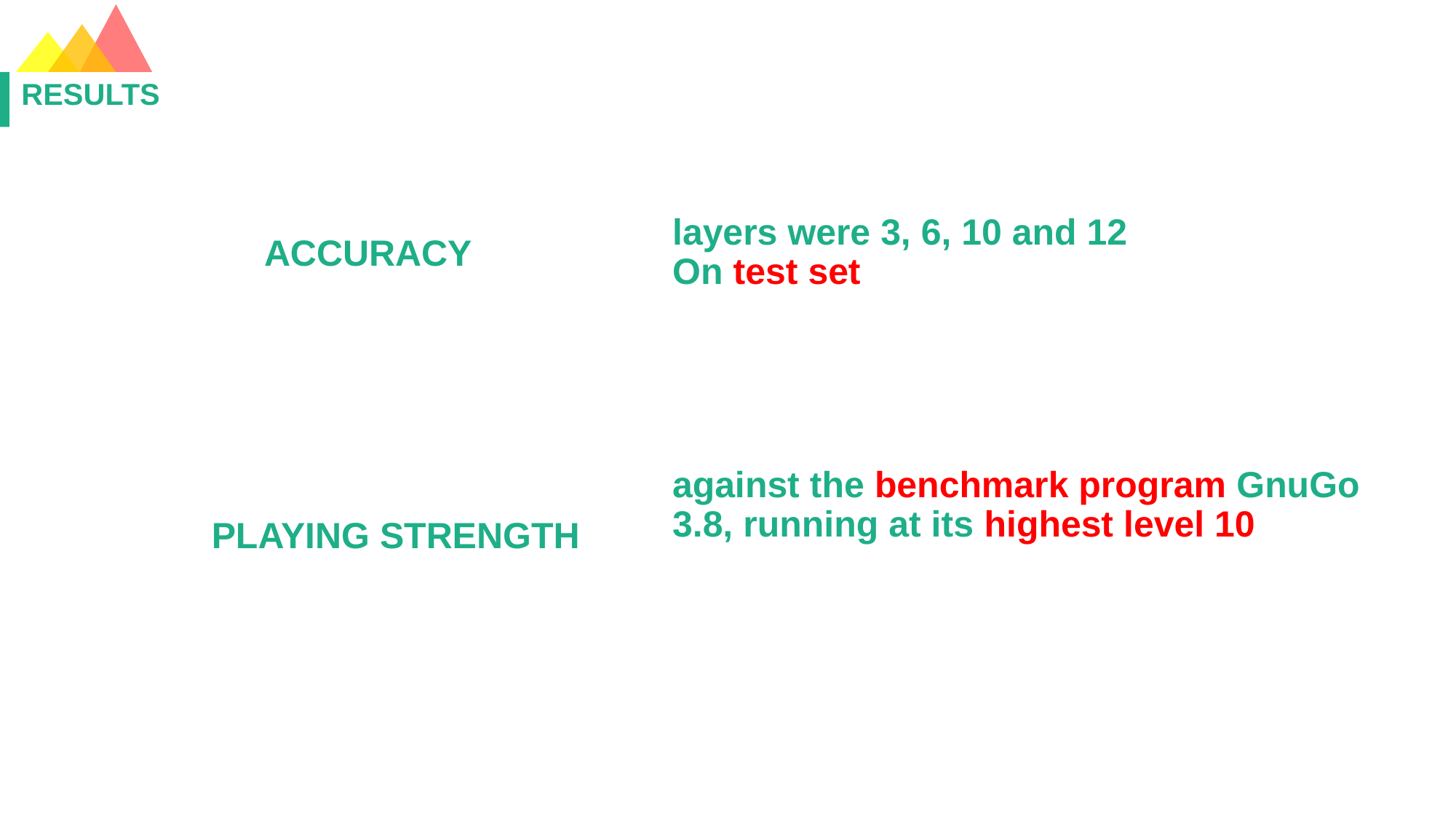

# RESULTS
layers were 3, 6, 10 and 12
On test set
ACCURACY
against the benchmark program GnuGo 3.8, running at its highest level 10
PLAYING STRENGTH